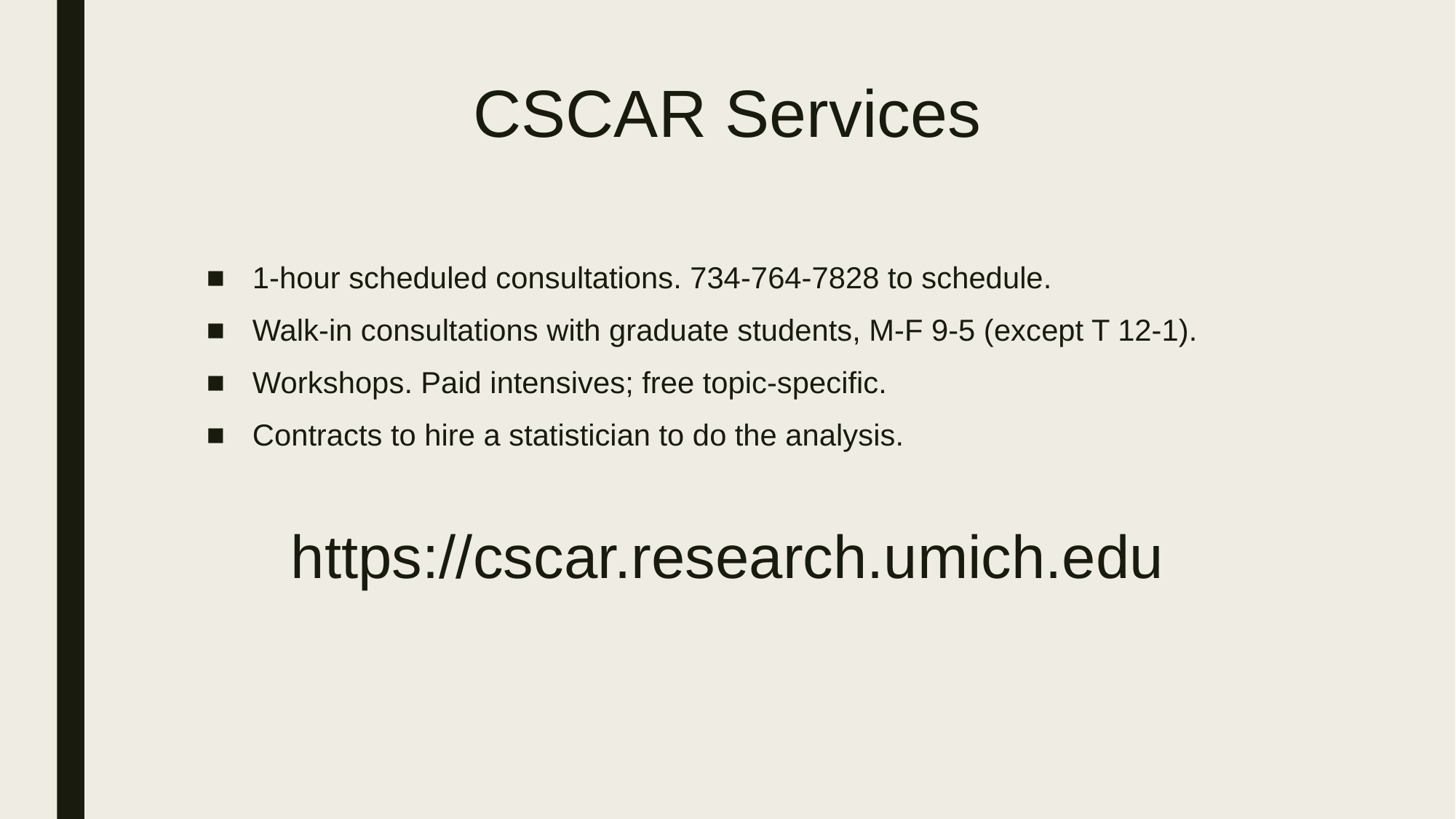

# CSCAR Services
1-hour scheduled consultations. 734-764-7828 to schedule.
Walk-in consultations with graduate students, M-F 9-5 (except T 12-1).
Workshops. Paid intensives; free topic-specific.
Contracts to hire a statistician to do the analysis.

https://cscar.research.umich.edu